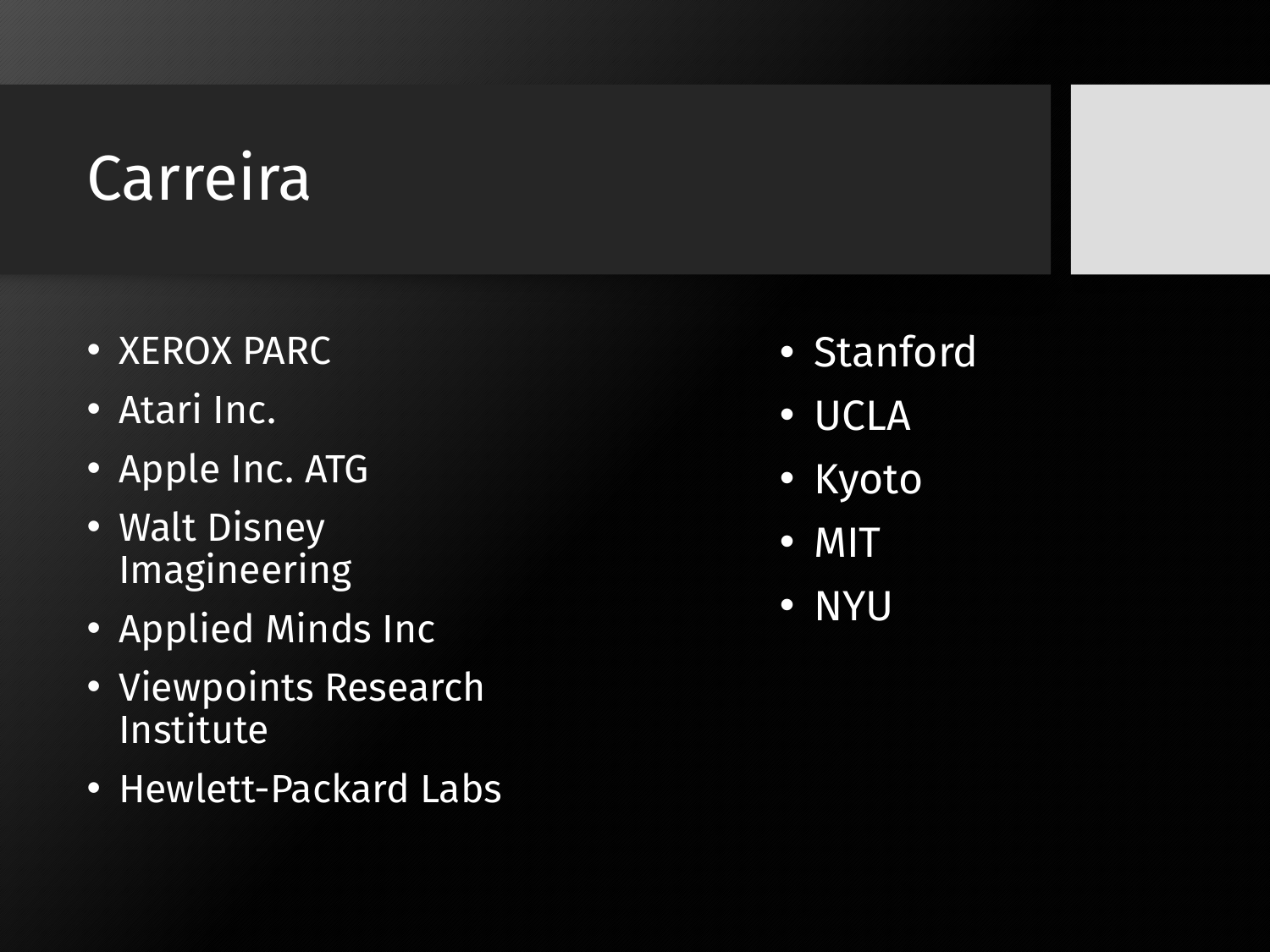

# Carreira
XEROX PARC
Atari Inc.
Apple Inc. ATG
Walt Disney Imagineering
Applied Minds Inc
Viewpoints Research Institute
Hewlett-Packard Labs
Stanford
UCLA
Kyoto
MIT
NYU